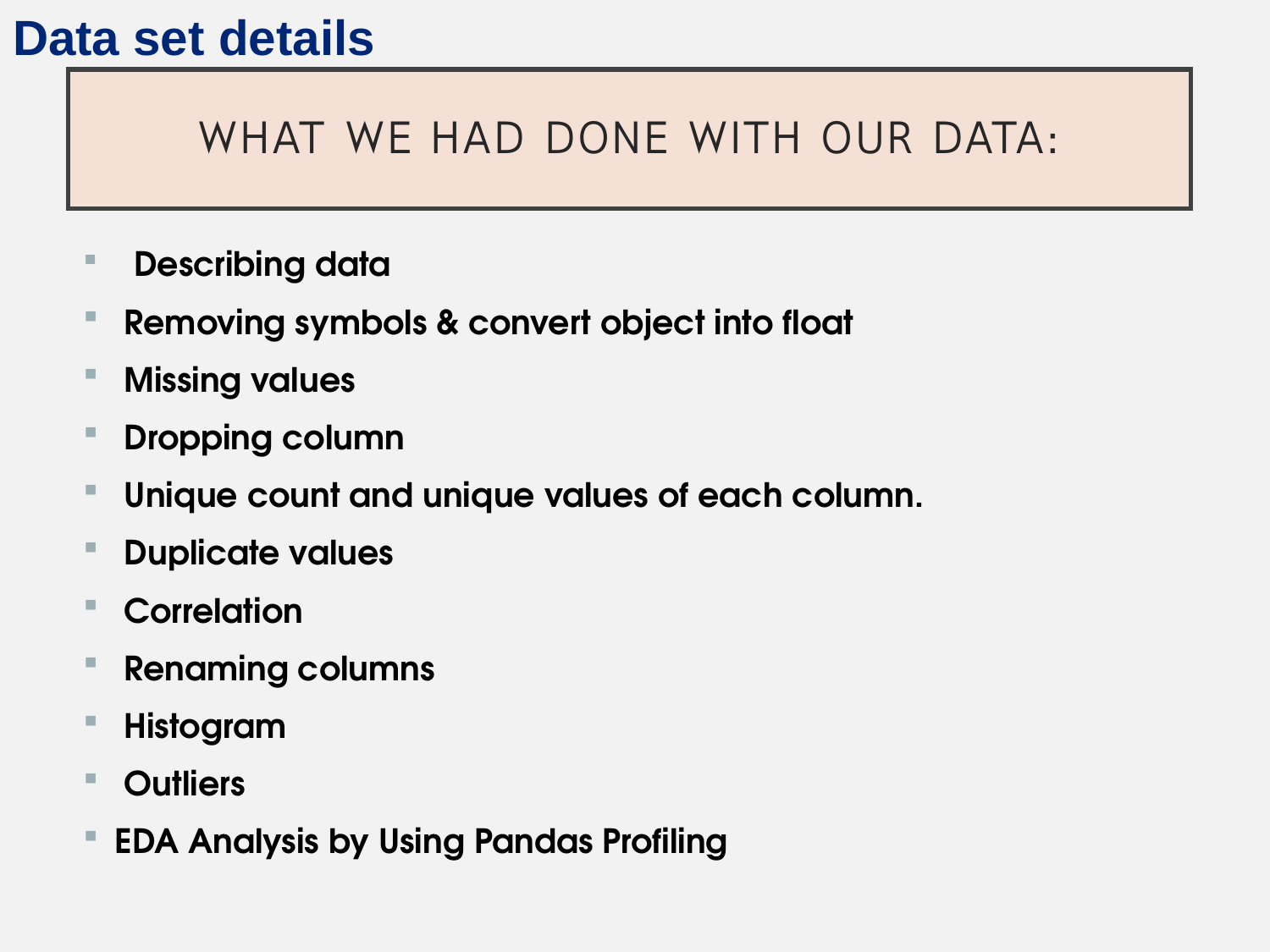

Data set details
# What we had done with our data:
  Describing data
 Removing symbols & convert object into float
 Missing values
 Dropping column
 Unique count and unique values of each column.
 Duplicate values
 Correlation
 Renaming columns
 Histogram
 Outliers
EDA Analysis by Using Pandas Profiling